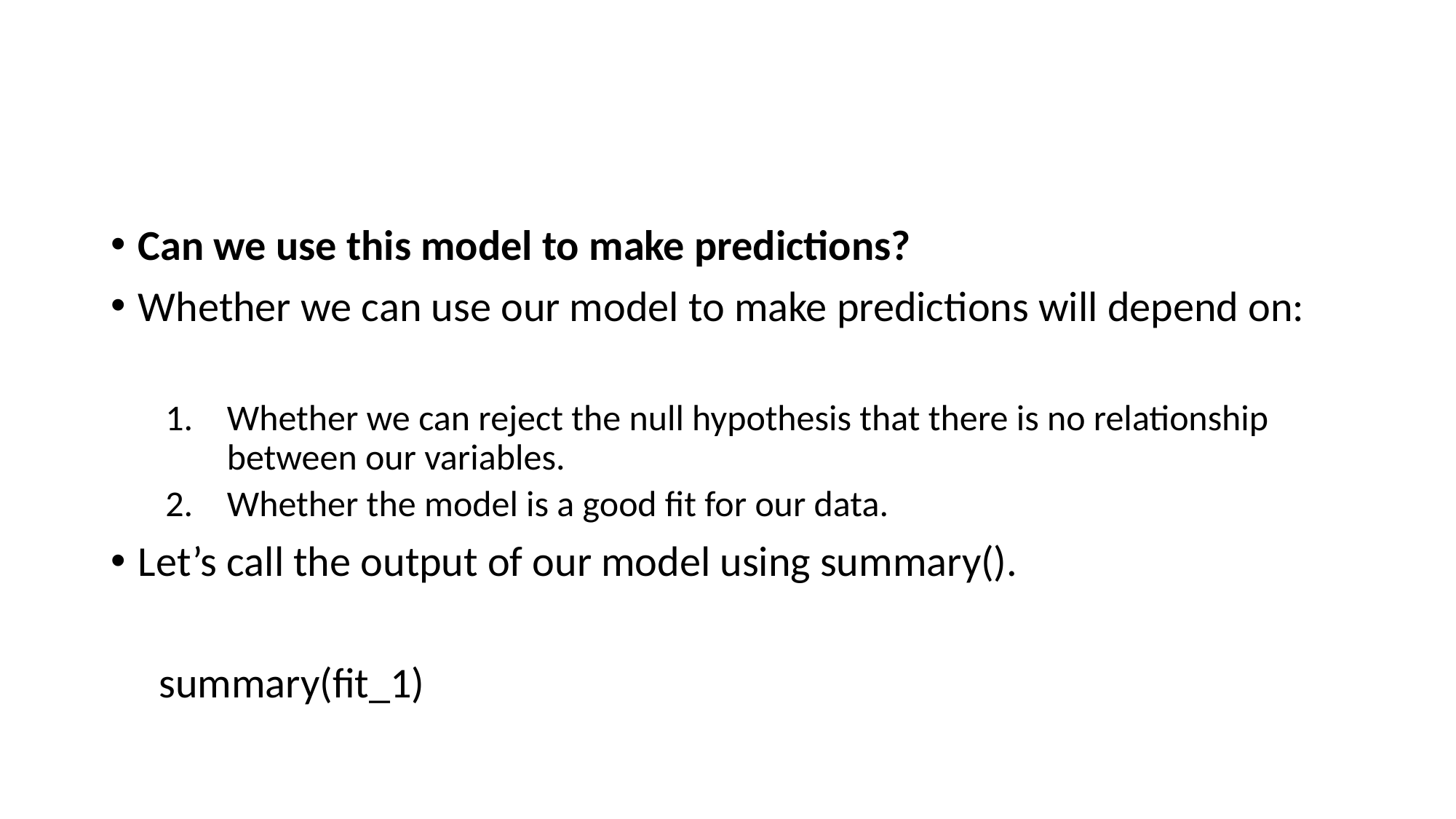

#
Can we use this model to make predictions?
Whether we can use our model to make predictions will depend on:

Whether we can reject the null hypothesis that there is no relationship between our variables.
Whether the model is a good fit for our data.
Let’s call the output of our model using summary().

     summary(fit_1)